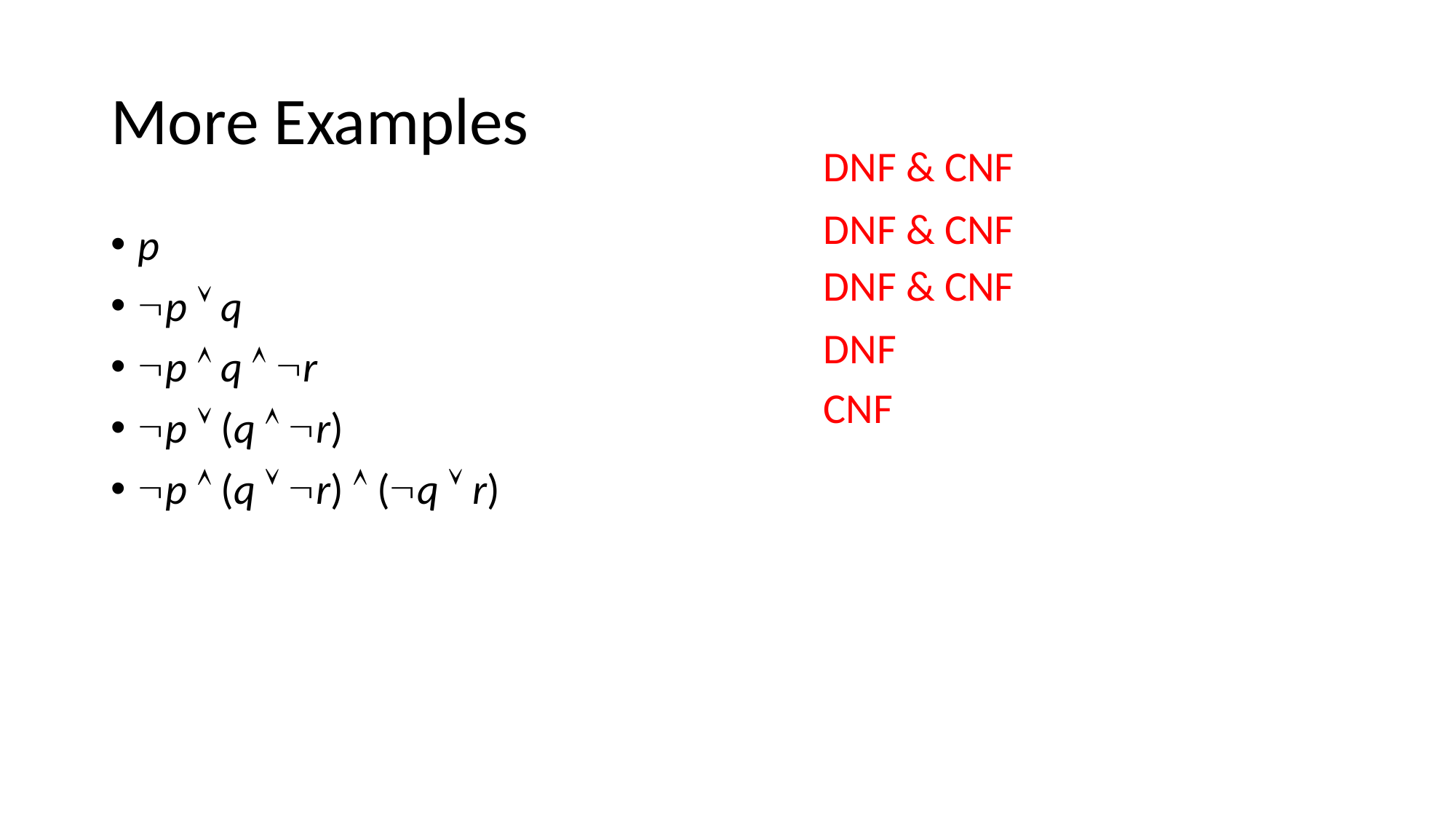

# More Examples
DNF & CNF
DNF & CNF
p
¬p ∨ q
¬p ∧ q ∧ ¬r
¬p ∨ (q ∧ ¬r)
¬p ∧ (q ∨ ¬r) ∧ (¬q ∨ r)

DNF & CNF
DNF
CNF